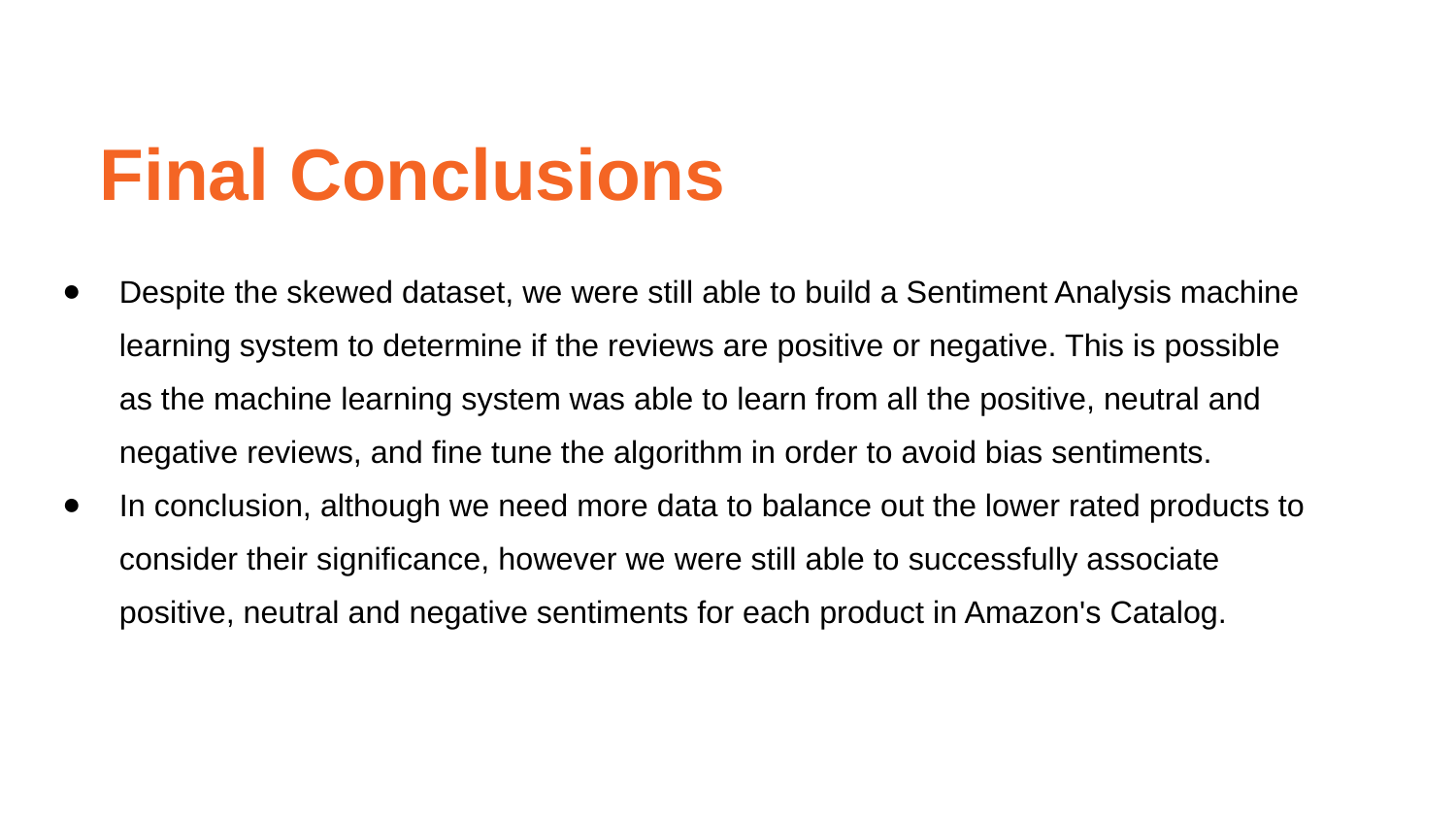

Final Conclusions
Despite the skewed dataset, we were still able to build a Sentiment Analysis machine learning system to determine if the reviews are positive or negative. This is possible as the machine learning system was able to learn from all the positive, neutral and negative reviews, and fine tune the algorithm in order to avoid bias sentiments.
In conclusion, although we need more data to balance out the lower rated products to consider their significance, however we were still able to successfully associate positive, neutral and negative sentiments for each product in Amazon's Catalog.